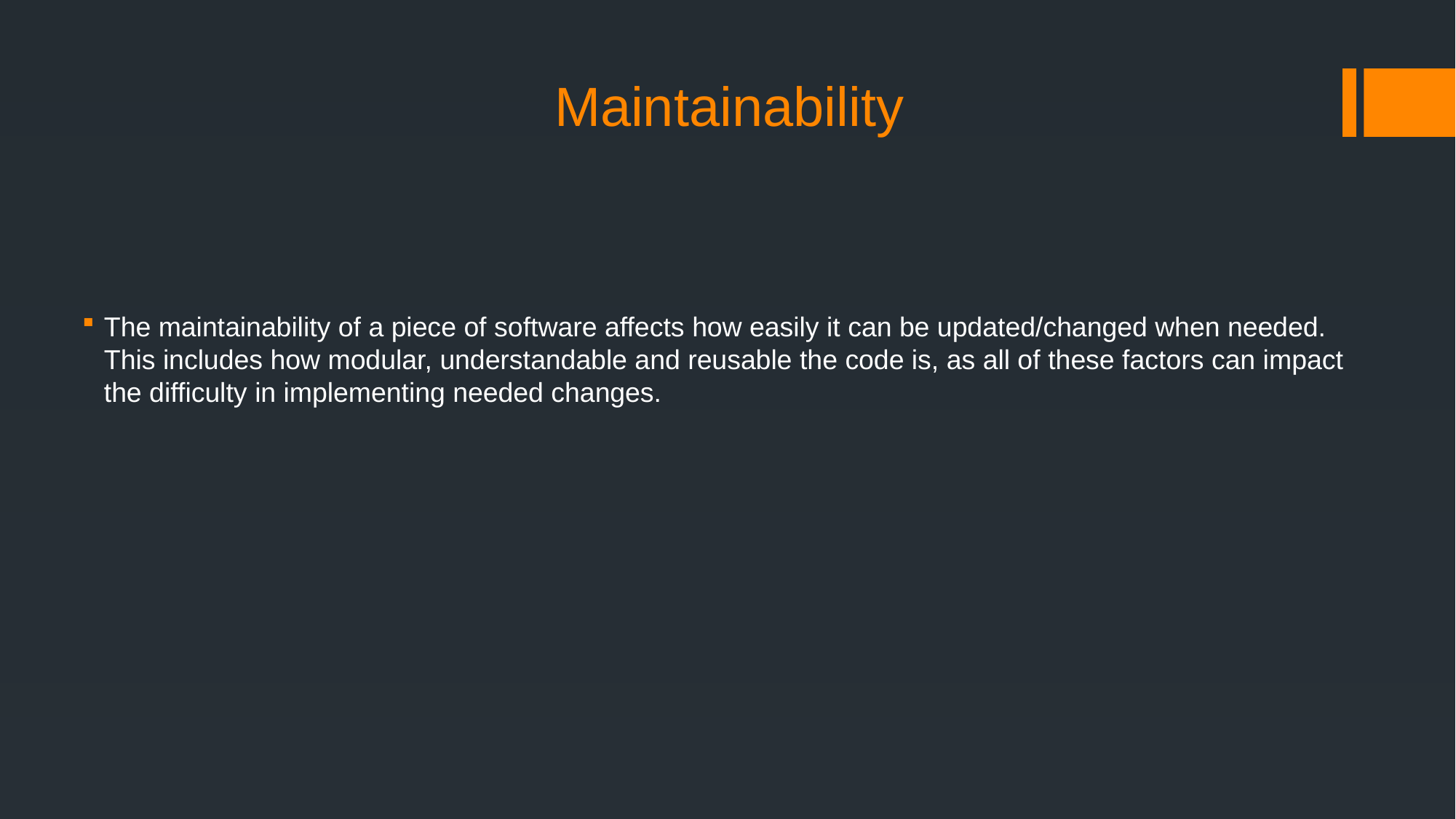

# Maintainability

The maintainability of a piece of software affects how easily it can be updated/changed when needed. This includes how modular, understandable and reusable the code is, as all of these factors can impact the difficulty in implementing needed changes.